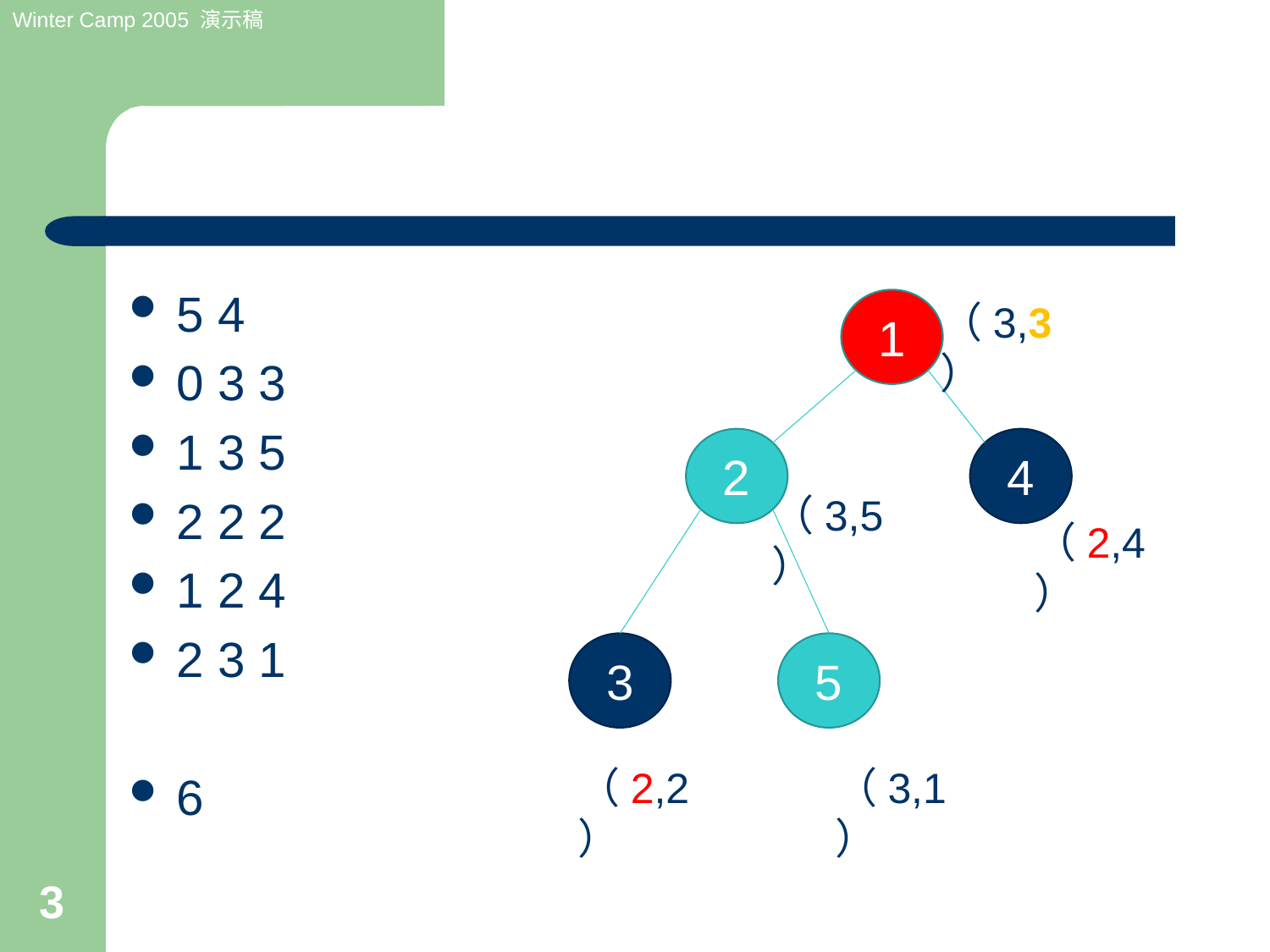

#
5 4
0 3 3
1 3 5
2 2 2
1 2 4
2 3 1

6
1
（3,3）
2
4
（3,5）
（2,4）
3
5
（2,2）
（3,1）
3